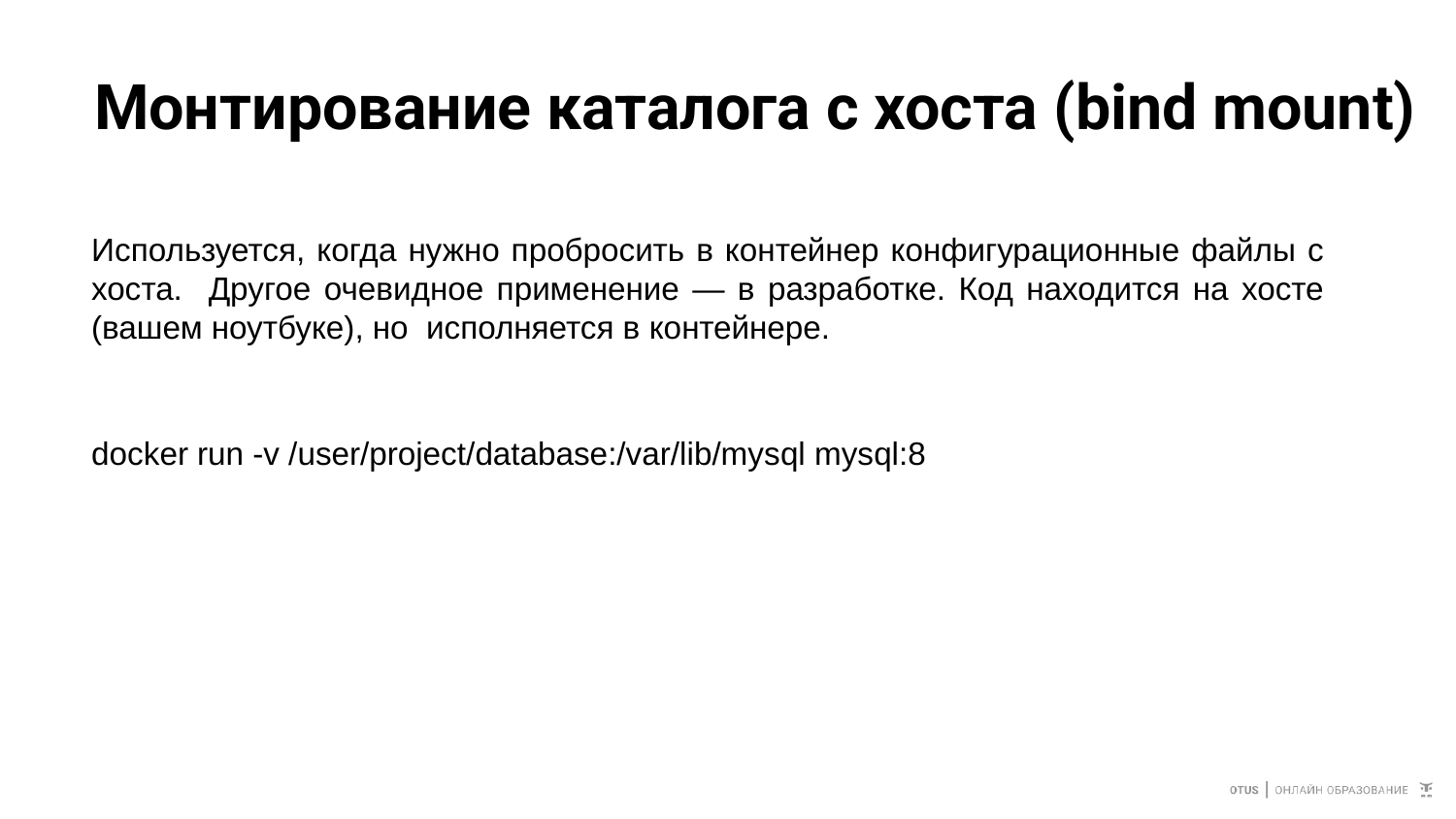

# Монтирование каталога с хоста (bind mount)
Используется, когда нужно пробросить в контейнер конфигурационные файлы с хоста.  Другое очевидное применение — в разработке. Код находится на хосте (вашем ноутбуке), но  исполняется в контейнере.
docker run -v /user/project/database:/var/lib/mysql mysql:8